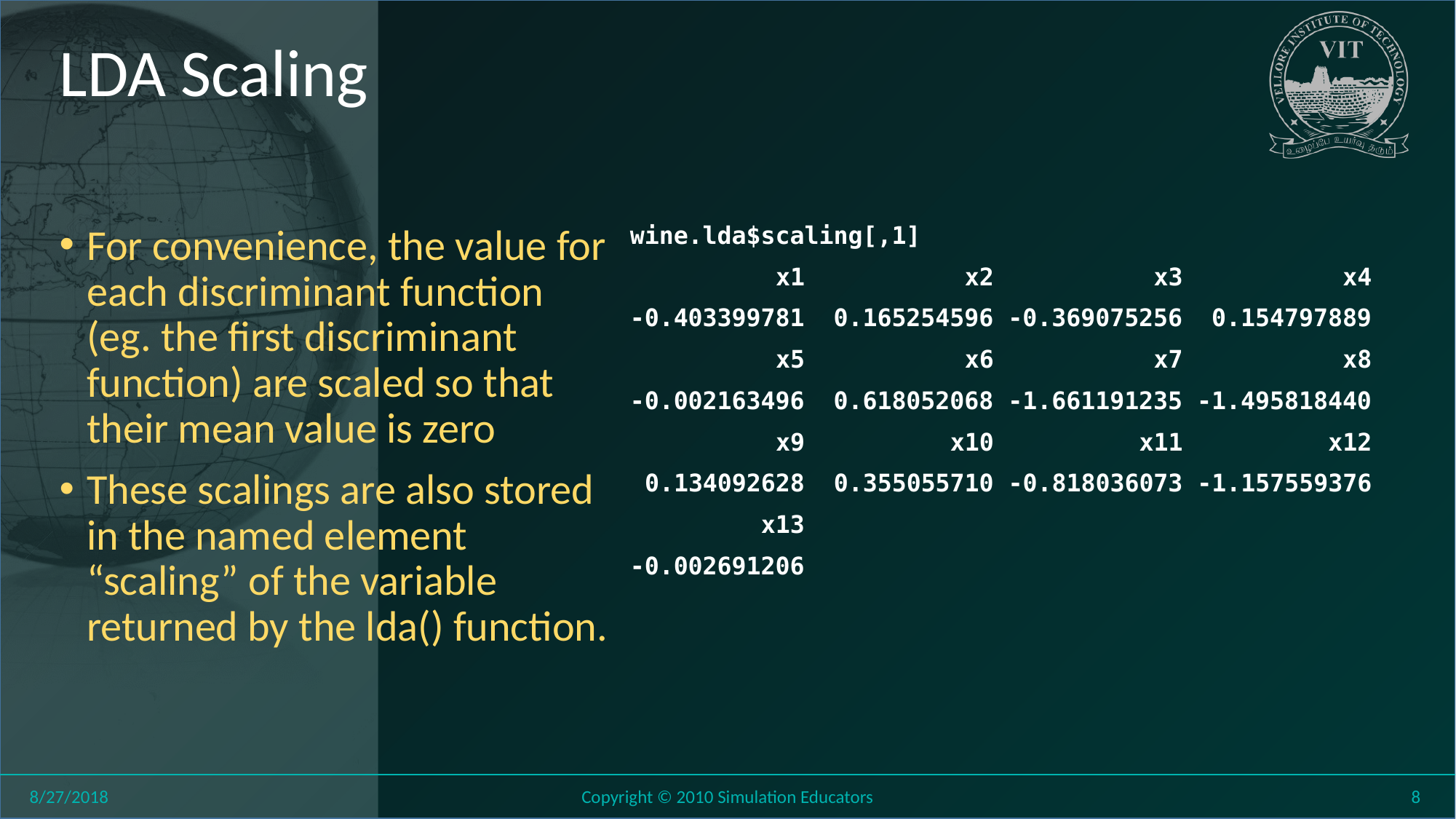

# LDA Scaling
For convenience, the value for each discriminant function (eg. the first discriminant function) are scaled so that their mean value is zero
These scalings are also stored in the named element “scaling” of the variable returned by the lda() function.

wine.lda$scaling[,1]
          x1           x2           x3           x4
-0.403399781  0.165254596 -0.369075256  0.154797889
          x5           x6           x7           x8
-0.002163496  0.618052068 -1.661191235 -1.495818440
          x9          x10          x11          x12
 0.134092628  0.355055710 -0.818036073 -1.157559376
         x13
-0.002691206
8/27/2018
Copyright © 2010 Simulation Educators
8